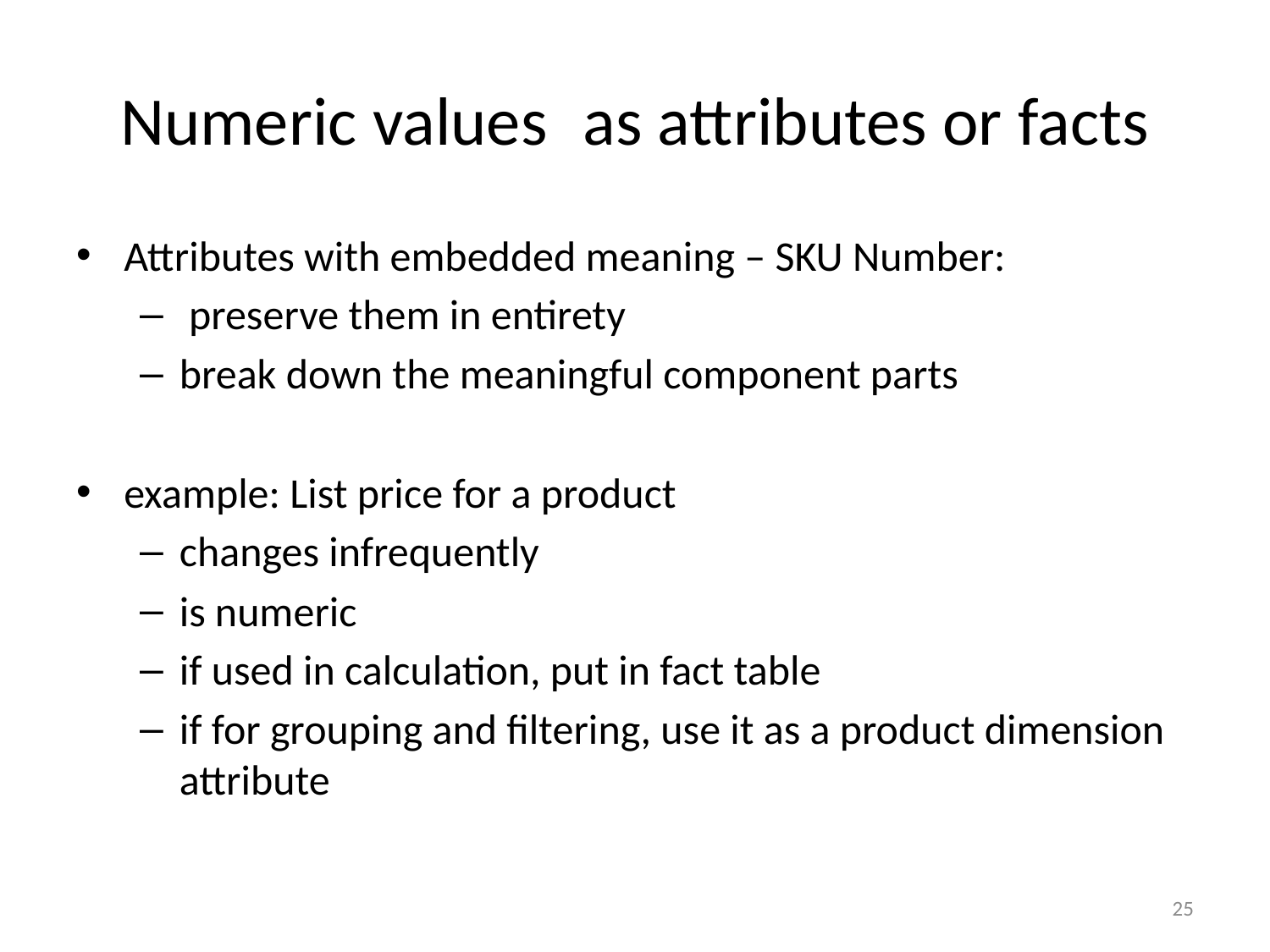

# Numeric values	 as attributes or facts
Attributes with embedded meaning – SKU Number:
 preserve them in entirety
break down the meaningful component parts

example: List price for a product
changes infrequently
is numeric
if used in calculation, put in fact table
if for grouping and filtering, use it as a product dimension attribute
25